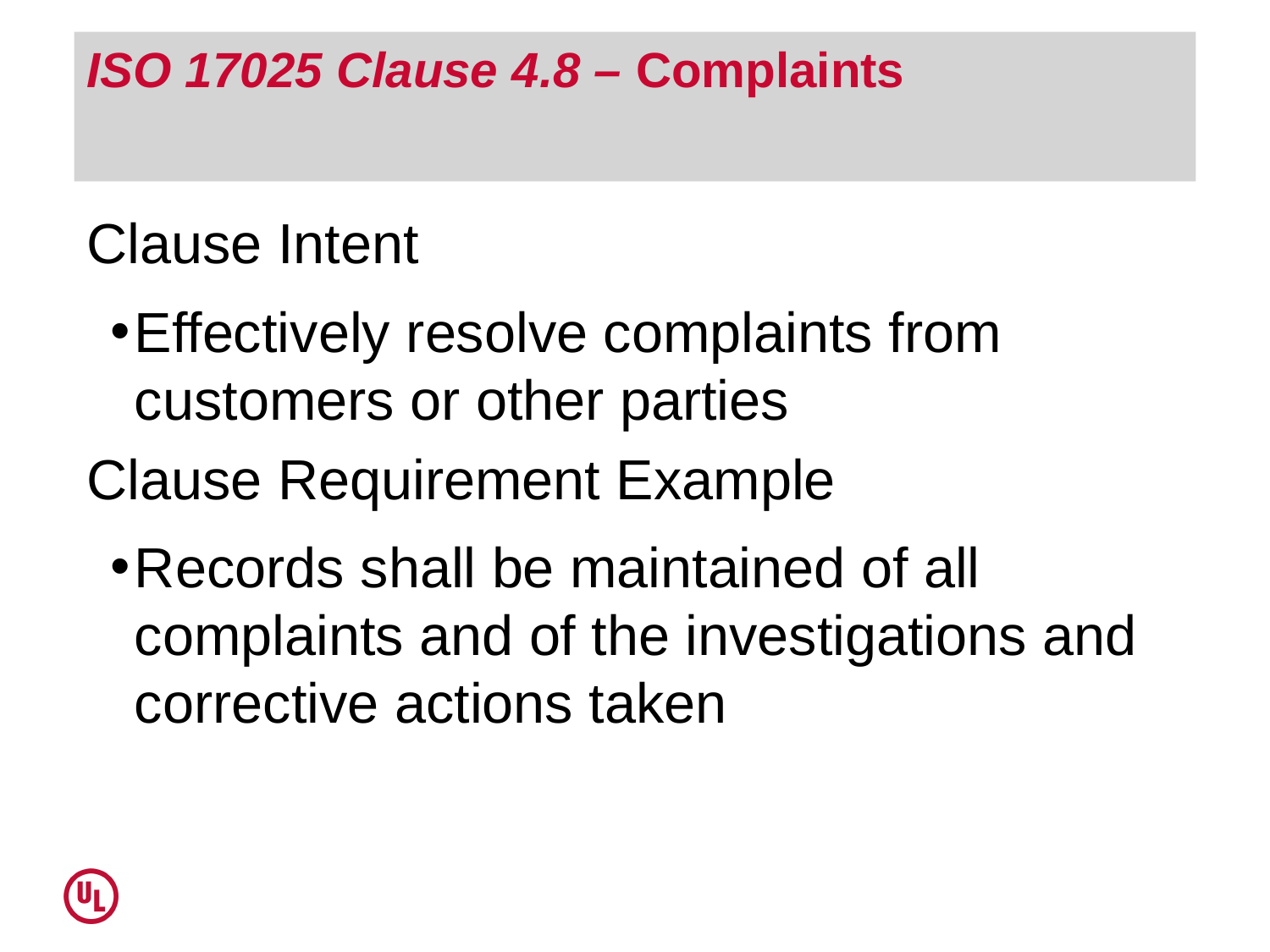

# ISO 17025 Clause 4.8 – Complaints
Clause Intent
Effectively resolve complaints from customers or other parties
Clause Requirement Example
Records shall be maintained of all complaints and of the investigations and corrective actions taken